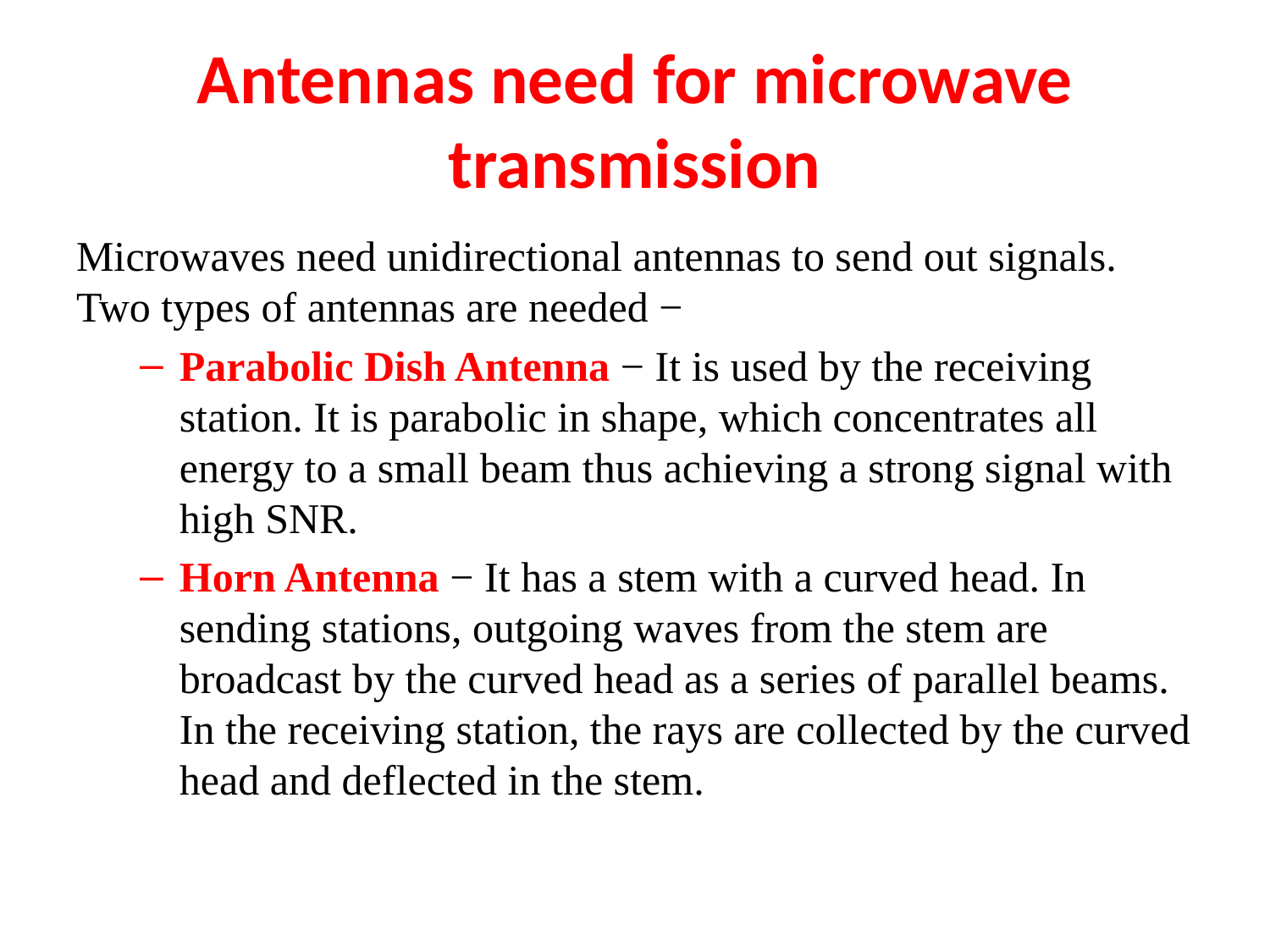

# Antennas need for microwave transmission
Microwaves need unidirectional antennas to send out signals. Two types of antennas are needed −
Parabolic Dish Antenna − It is used by the receiving station. It is parabolic in shape, which concentrates all energy to a small beam thus achieving a strong signal with high SNR.
Horn Antenna − It has a stem with a curved head. In sending stations, outgoing waves from the stem are broadcast by the curved head as a series of parallel beams. In the receiving station, the rays are collected by the curved head and deflected in the stem.